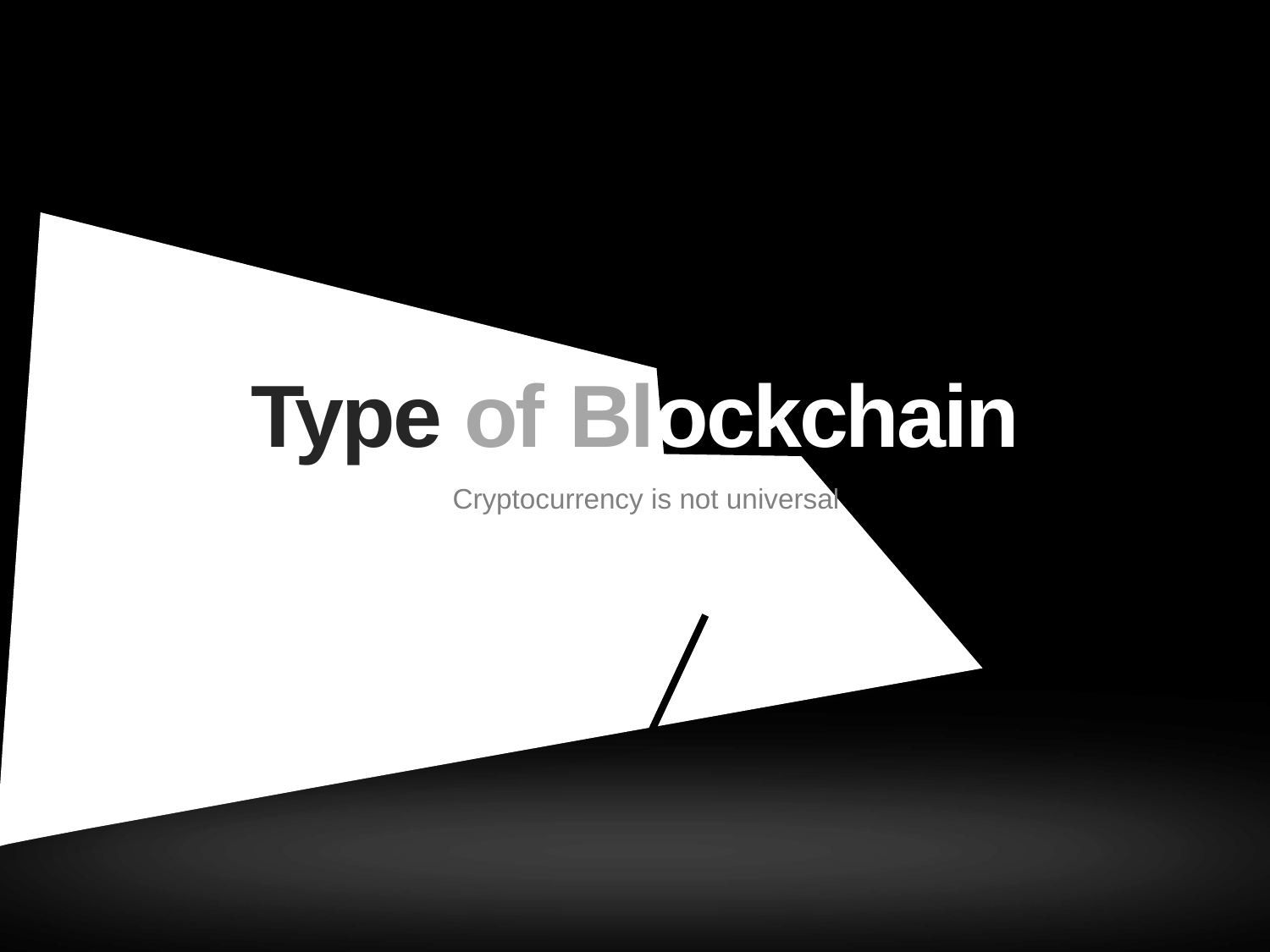

Type of Blockchain
Cryptocurrency is not universal